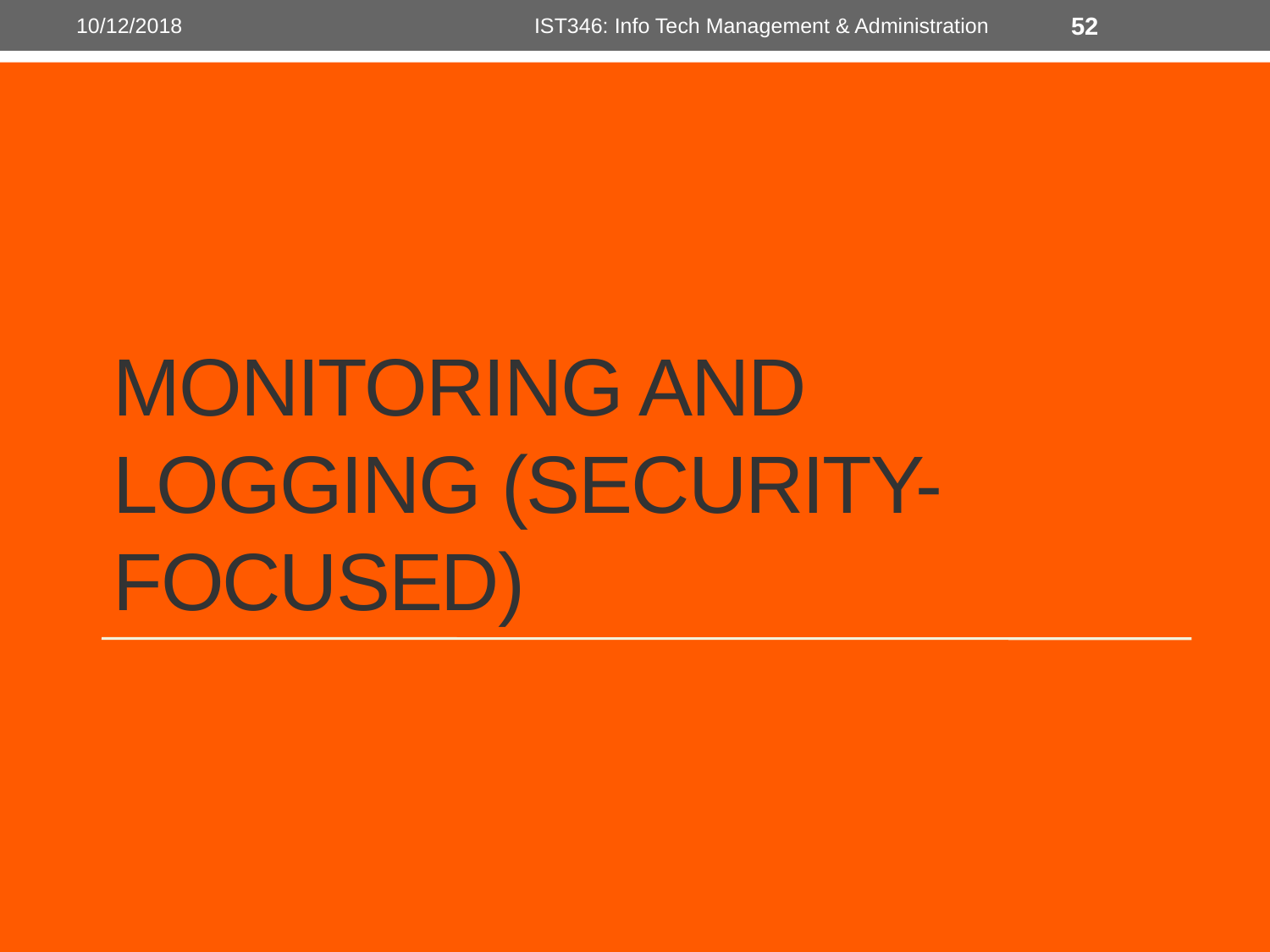

10/12/2018
IST346: Info Tech Management & Administration
52
# Monitoring and Logging (Security-focused)